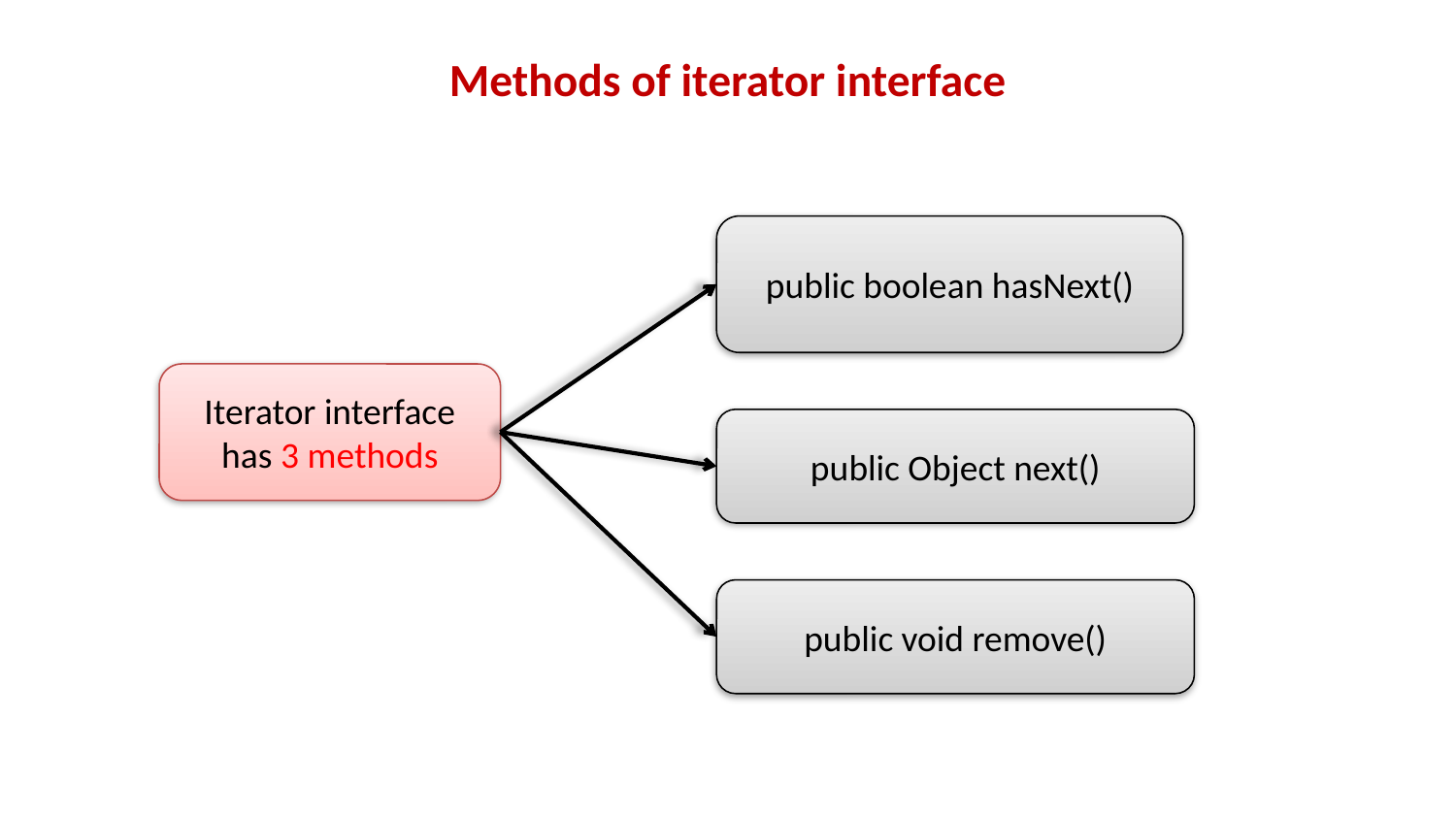

# Methods of iterator interface

public boolean hasNext()
Iterator interface has 3 methods
public Object next()
public void remove()